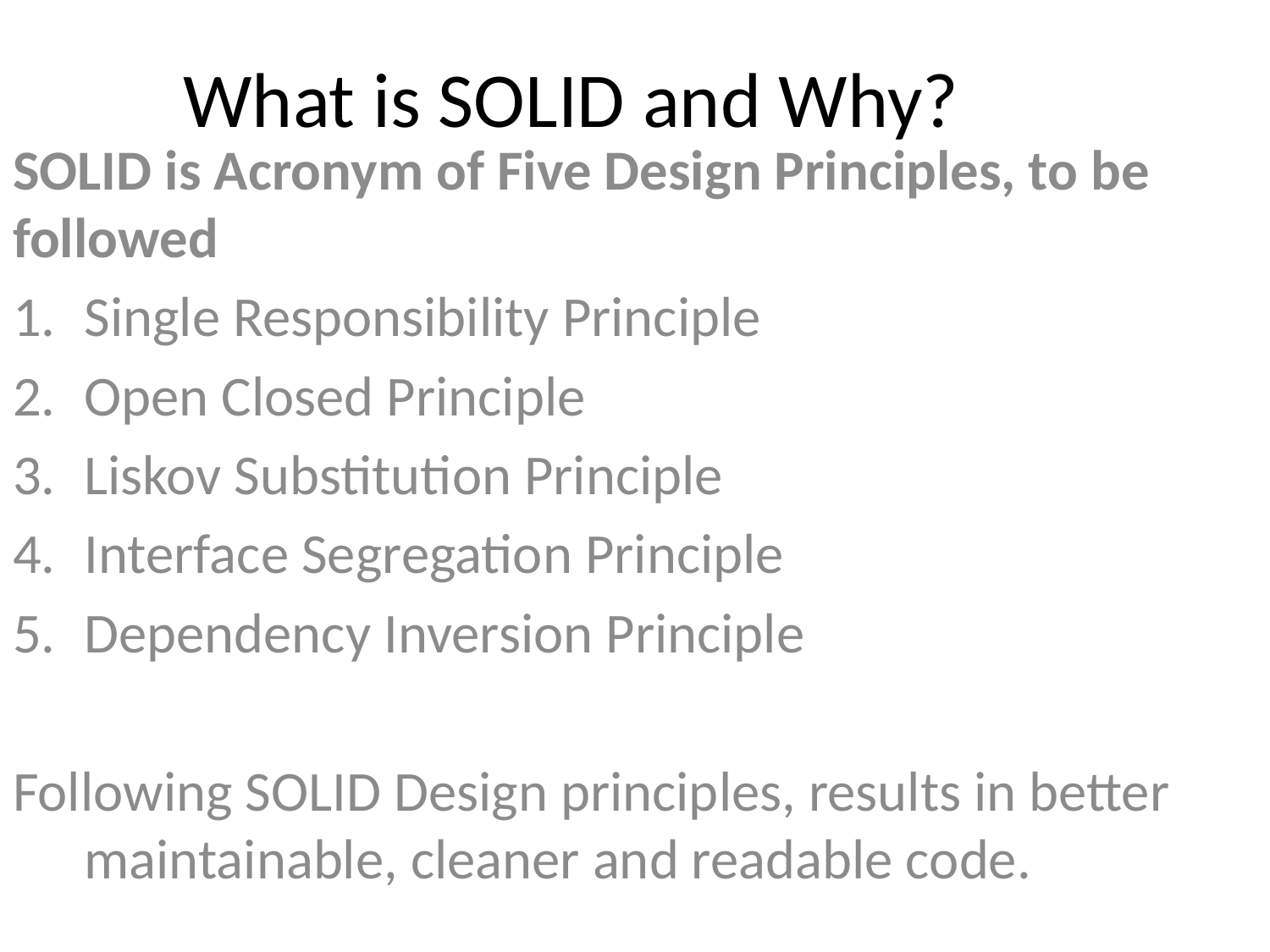

# What is SOLID and Why?
SOLID is Acronym of Five Design Principles, to be followed
Single Responsibility Principle
Open Closed Principle
Liskov Substitution Principle
Interface Segregation Principle
Dependency Inversion Principle

Following SOLID Design principles, results in better maintainable, cleaner and readable code.